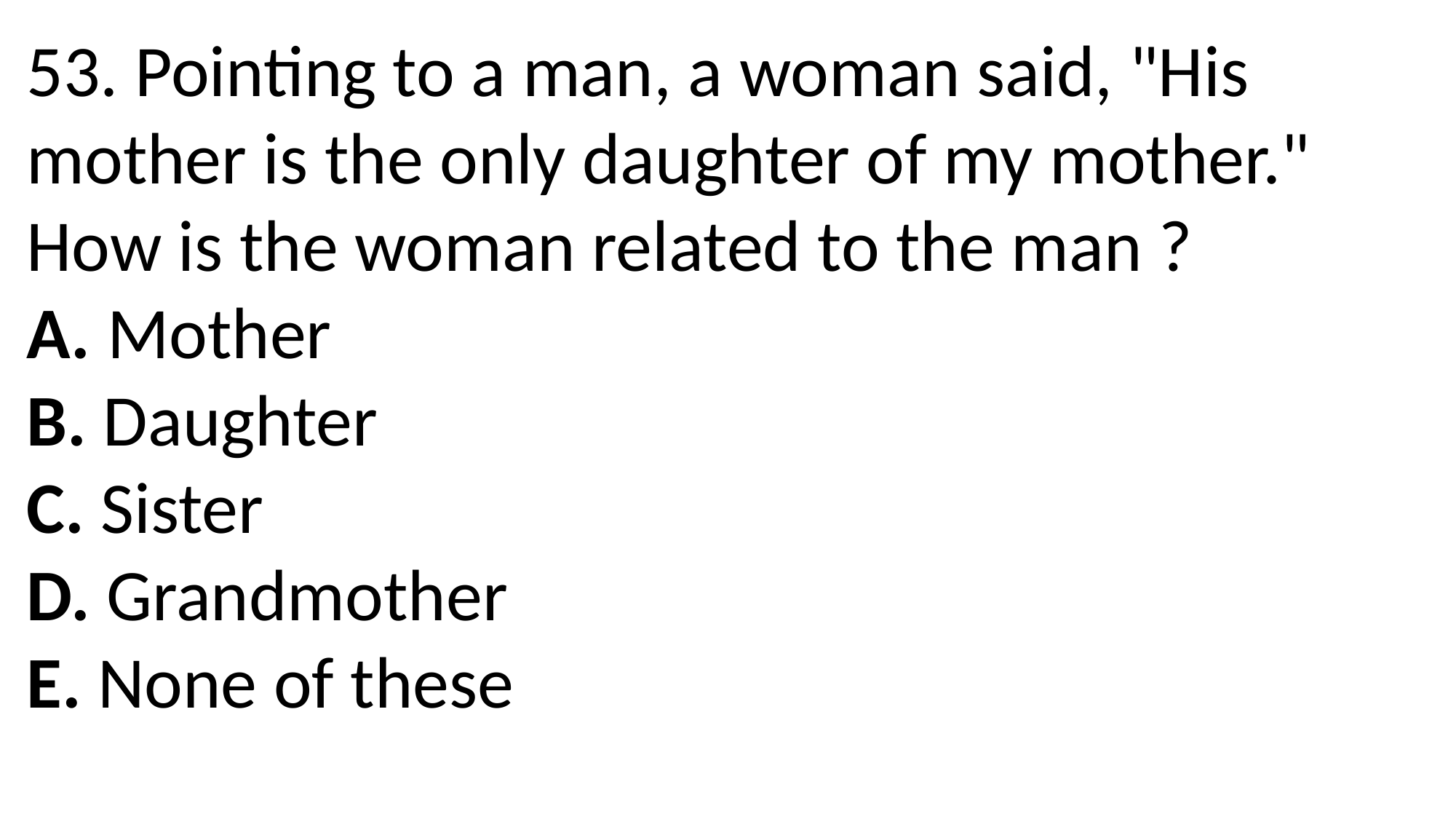

53. Pointing to a man, a woman said, "His mother is the only daughter of my mother."
How is the woman related to the man ?
A. Mother
B. Daughter
C. Sister
D. Grandmother
E. None of these